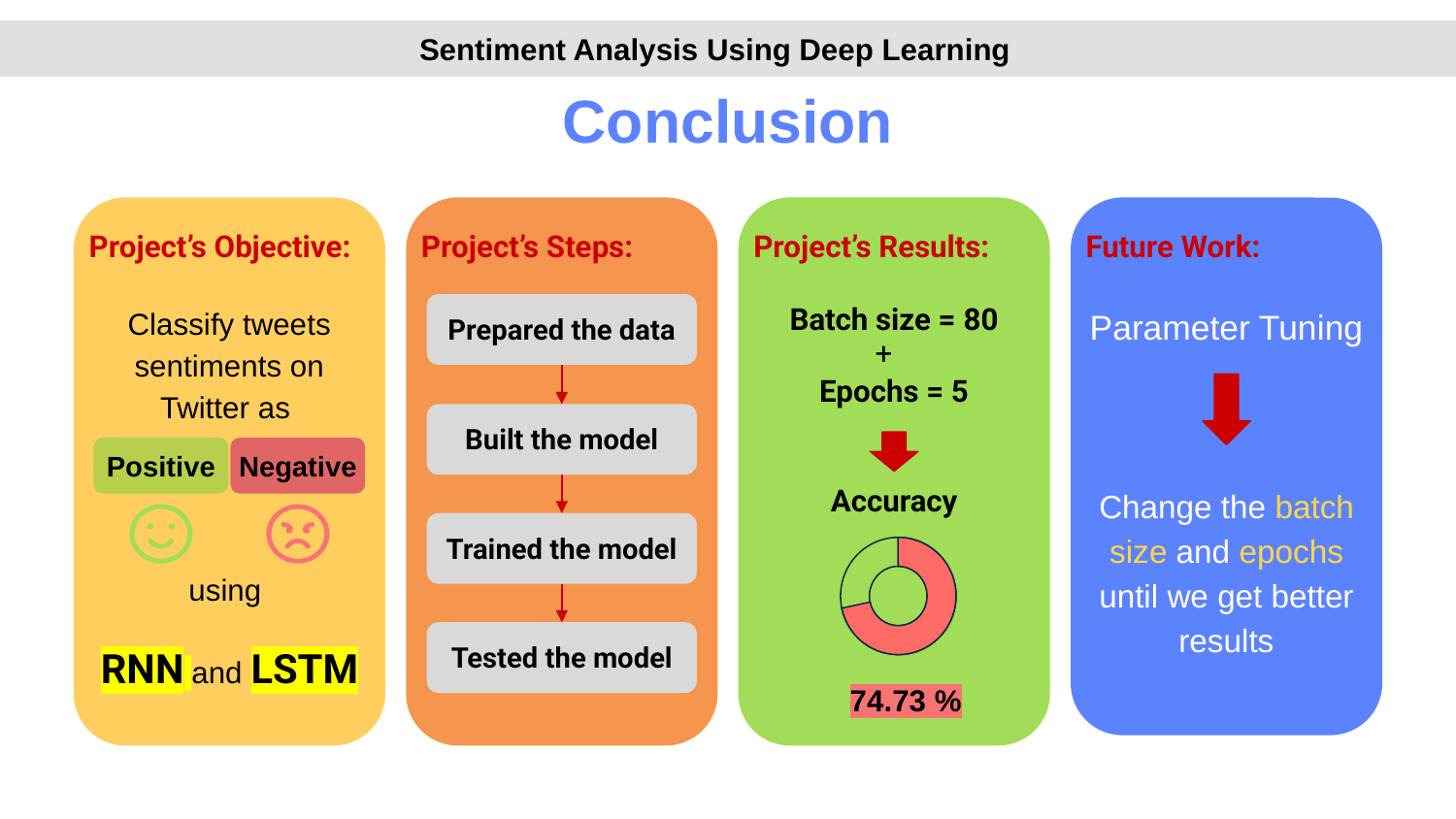

Sentiment Analysis Using Deep Learning
Conclusion
Project’s Objective:

Classify tweets sentiments on Twitter as

using

RNN and LSTM
Project’s Steps:

Project’s Results:

Batch size = 80

Epochs = 5

Accuracy
Future Work:

Parameter Tuning

Change the batch size and epochs until we get better results
Prepared the data

Built the model

Positive
Negative

Trained the model

Tested the model
74.73 %